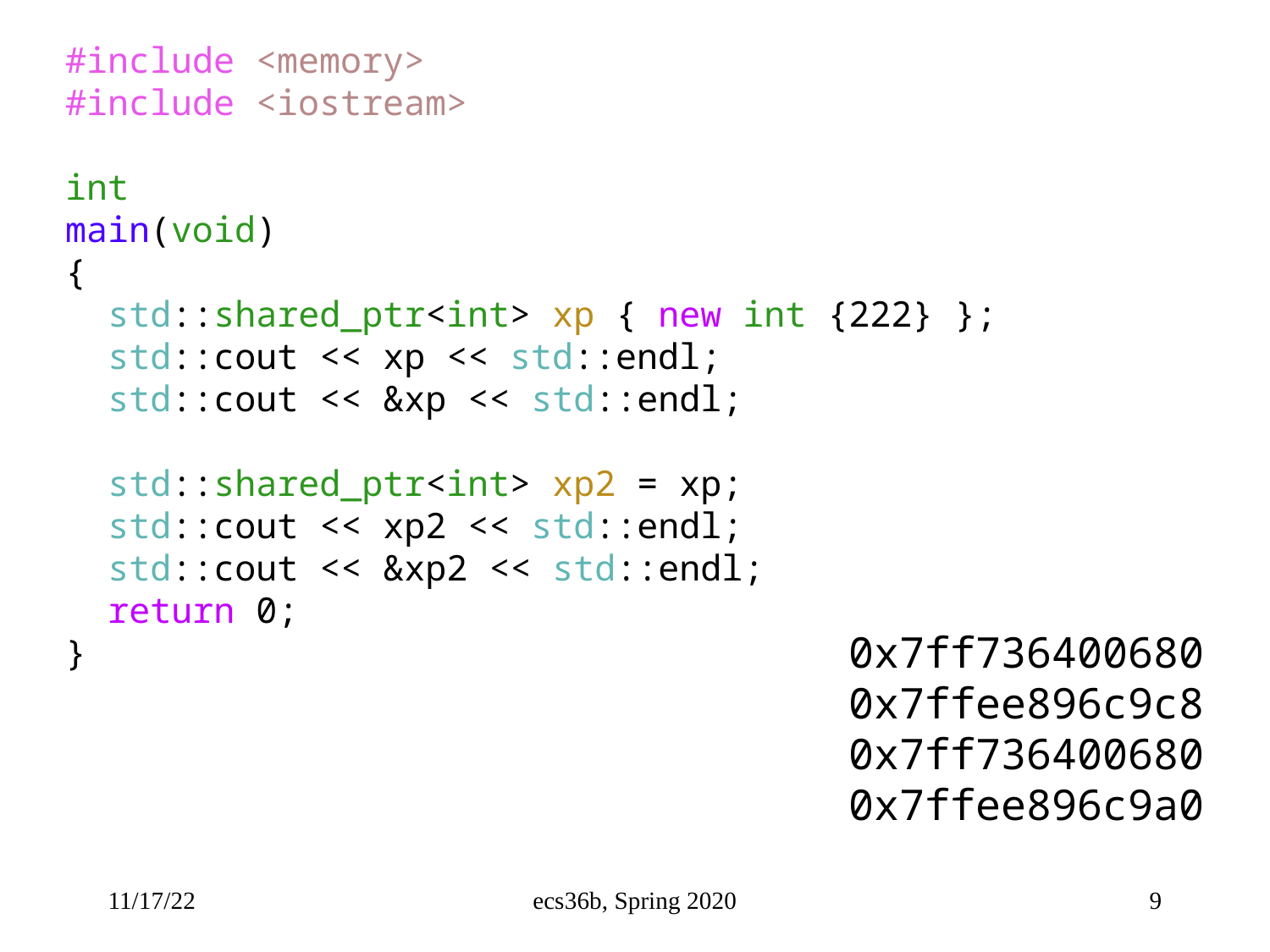

#include <memory>
#include <iostream>

int
main(void)
{
  std::shared_ptr<int> xp { new int {222} };
  std::cout << xp << std::endl;
  std::cout << &xp << std::endl;

  std::shared_ptr<int> xp2 = xp;
  std::cout << xp2 << std::endl;
  std::cout << &xp2 << std::endl;
  return 0;
}

0x7ff736400680
0x7ffee896c9c8
0x7ff736400680
0x7ffee896c9a0
11/17/22
ecs36b, Spring 2020
9